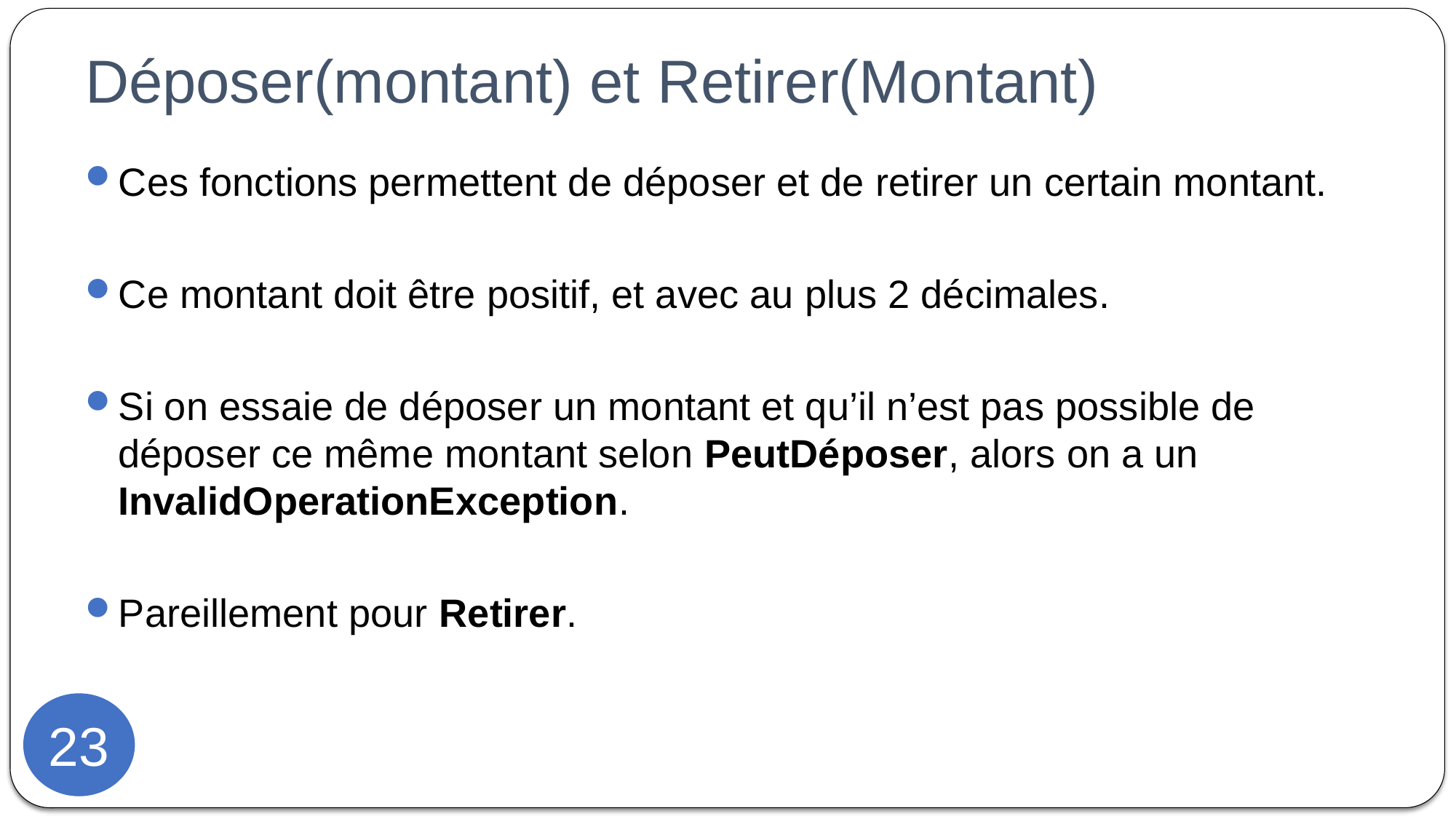

# Déposer(montant) et Retirer(Montant)
Ces fonctions permettent de déposer et de retirer un certain montant.

Ce montant doit être positif, et avec au plus 2 décimales.

Si on essaie de déposer un montant et qu’il n’est pas possible de déposer ce même montant selon PeutDéposer, alors on a un InvalidOperationException.

Pareillement pour Retirer.

23